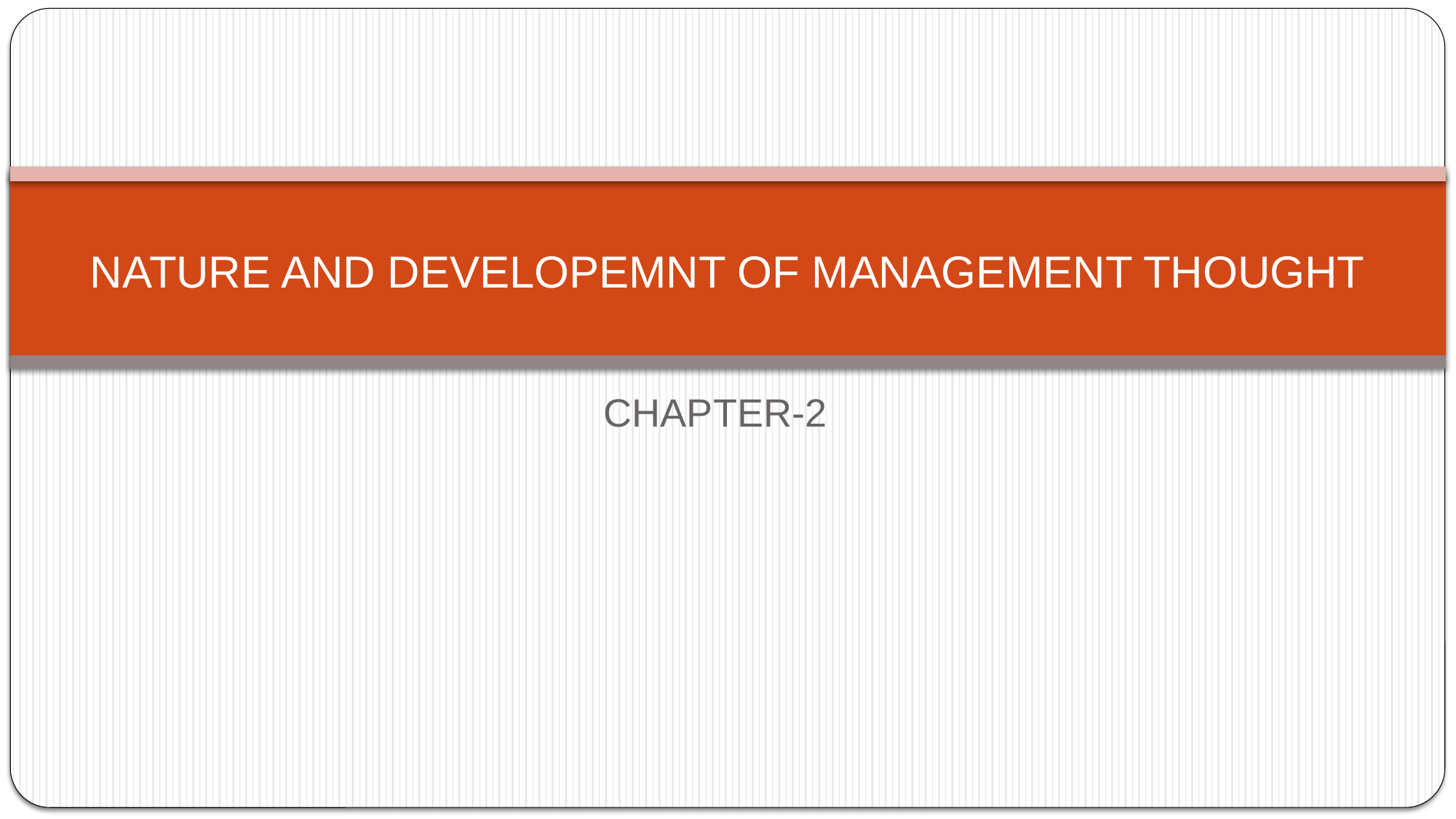

# NATURE AND DEVELOPEMNT OF MANAGEMENT THOUGHT
CHAPTER-2